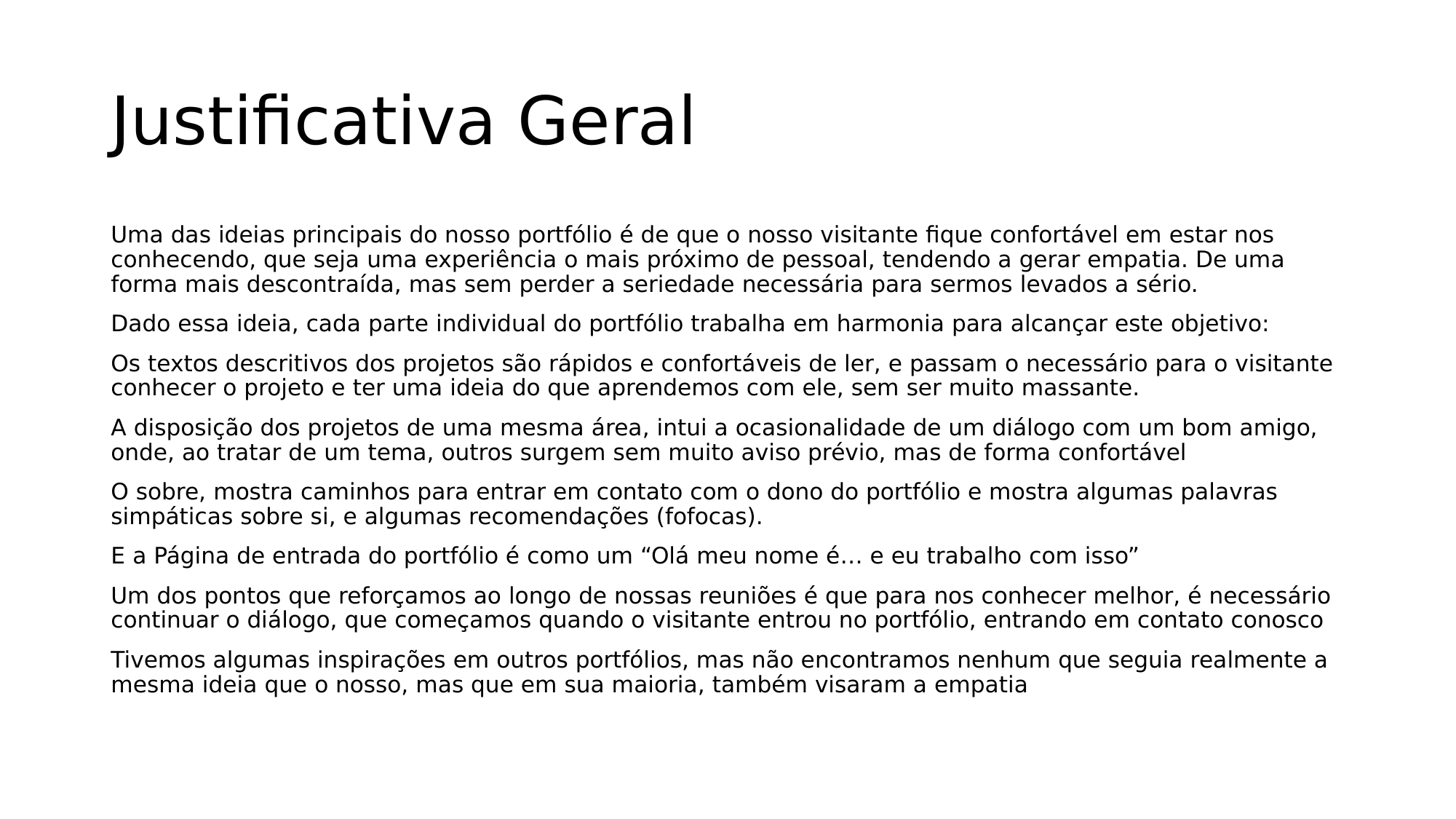

# Justificativa Geral
Uma das ideias principais do nosso portfólio é de que o nosso visitante fique confortável em estar nos conhecendo, que seja uma experiência o mais próximo de pessoal, tendendo a gerar empatia. De uma forma mais descontraída, mas sem perder a seriedade necessária para sermos levados a sério.
Dado essa ideia, cada parte individual do portfólio trabalha em harmonia para alcançar este objetivo:
Os textos descritivos dos projetos são rápidos e confortáveis de ler, e passam o necessário para o visitante conhecer o projeto e ter uma ideia do que aprendemos com ele, sem ser muito massante.
A disposição dos projetos de uma mesma área, intui a ocasionalidade de um diálogo com um bom amigo, onde, ao tratar de um tema, outros surgem sem muito aviso prévio, mas de forma confortável
O sobre, mostra caminhos para entrar em contato com o dono do portfólio e mostra algumas palavras simpáticas sobre si, e algumas recomendações (fofocas).
E a Página de entrada do portfólio é como um “Olá meu nome é… e eu trabalho com isso”
Um dos pontos que reforçamos ao longo de nossas reuniões é que para nos conhecer melhor, é necessário continuar o diálogo, que começamos quando o visitante entrou no portfólio, entrando em contato conosco
Tivemos algumas inspirações em outros portfólios, mas não encontramos nenhum que seguia realmente a mesma ideia que o nosso, mas que em sua maioria, também visaram a empatia